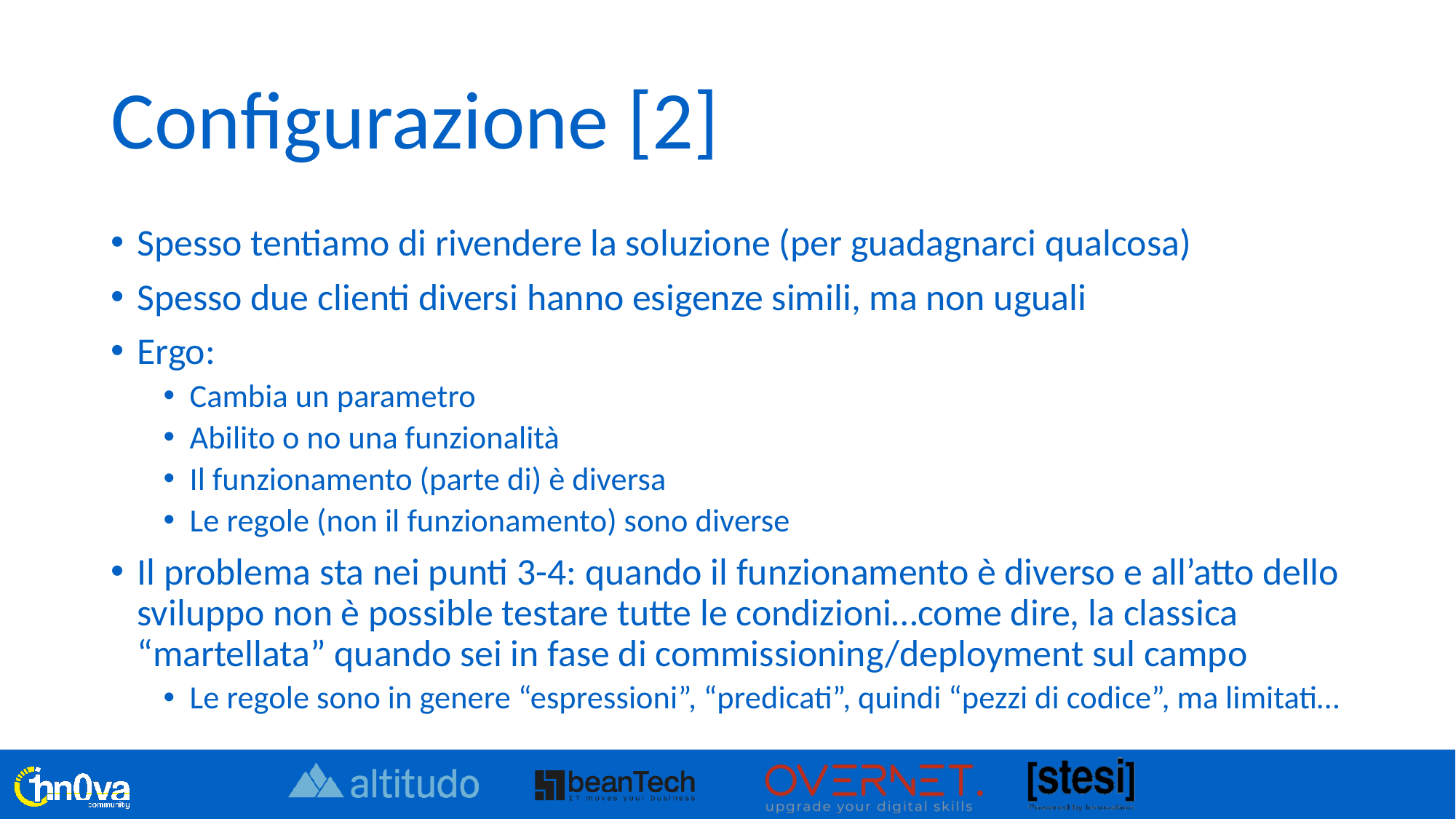

# Configurazione [2]
Spesso tentiamo di rivendere la soluzione (per guadagnarci qualcosa)
Spesso due clienti diversi hanno esigenze simili, ma non uguali
Ergo:
Cambia un parametro
Abilito o no una funzionalità
Il funzionamento (parte di) è diversa
Le regole (non il funzionamento) sono diverse
Il problema sta nei punti 3-4: quando il funzionamento è diverso e all’atto dello sviluppo non è possible testare tutte le condizioni…come dire, la classica “martellata” quando sei in fase di commissioning/deployment sul campo
Le regole sono in genere “espressioni”, “predicati”, quindi “pezzi di codice”, ma limitati…